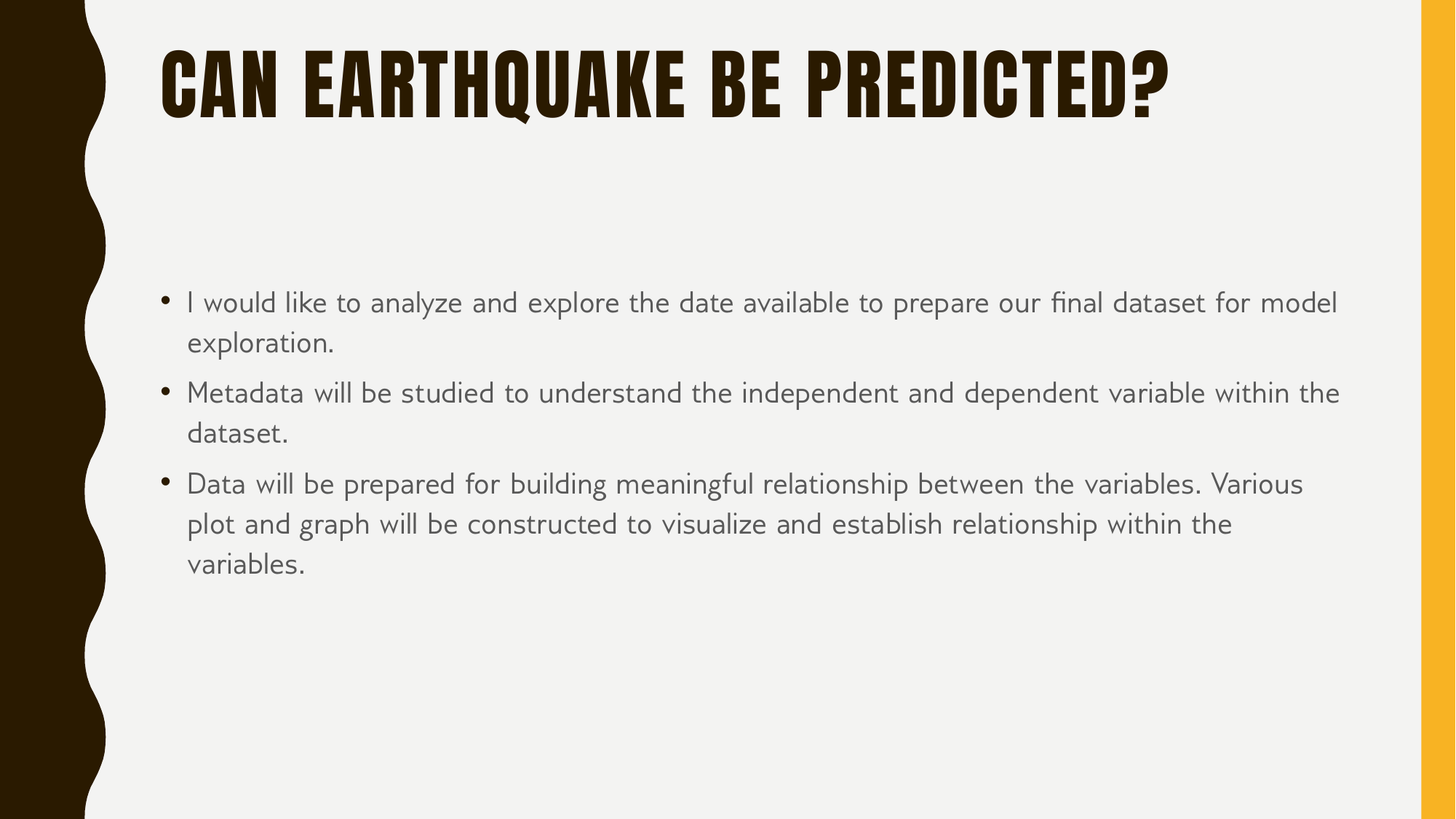

# Can earthquake be predicted?
I would like to analyze and explore the date available to prepare our final dataset for model exploration.
Metadata will be studied to understand the independent and dependent variable within the dataset.
Data will be prepared for building meaningful relationship between the variables. Various plot and graph will be constructed to visualize and establish relationship within the variables.